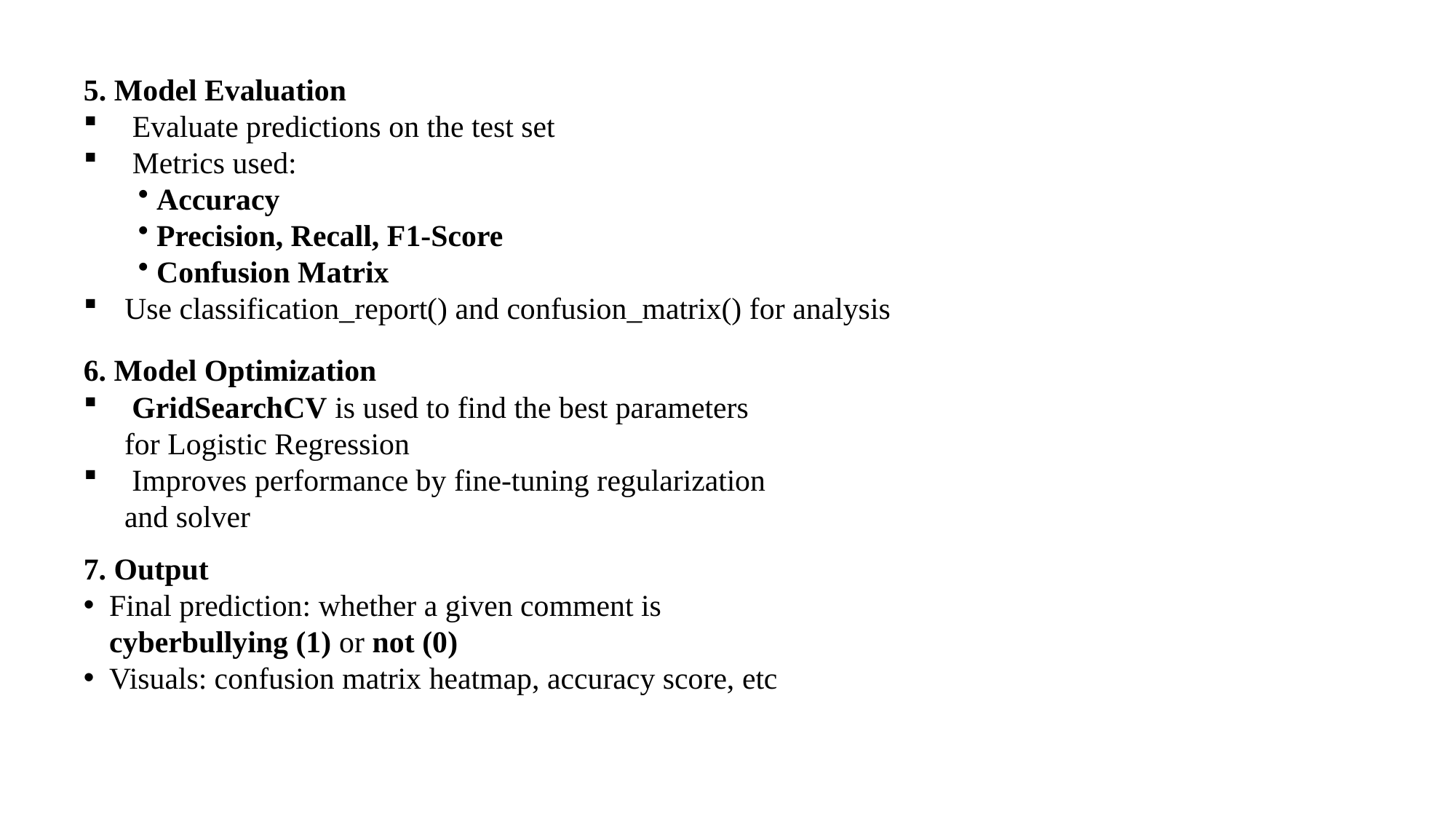

5. Model Evaluation
 Evaluate predictions on the test set
 Metrics used:
 Accuracy
 Precision, Recall, F1-Score
 Confusion Matrix
Use classification_report() and confusion_matrix() for analysis

6. Model Optimization
 GridSearchCV is used to find the best parameters for Logistic Regression
 Improves performance by fine-tuning regularization and solver
7. Output
Final prediction: whether a given comment is cyberbullying (1) or not (0)
Visuals: confusion matrix heatmap, accuracy score, etc